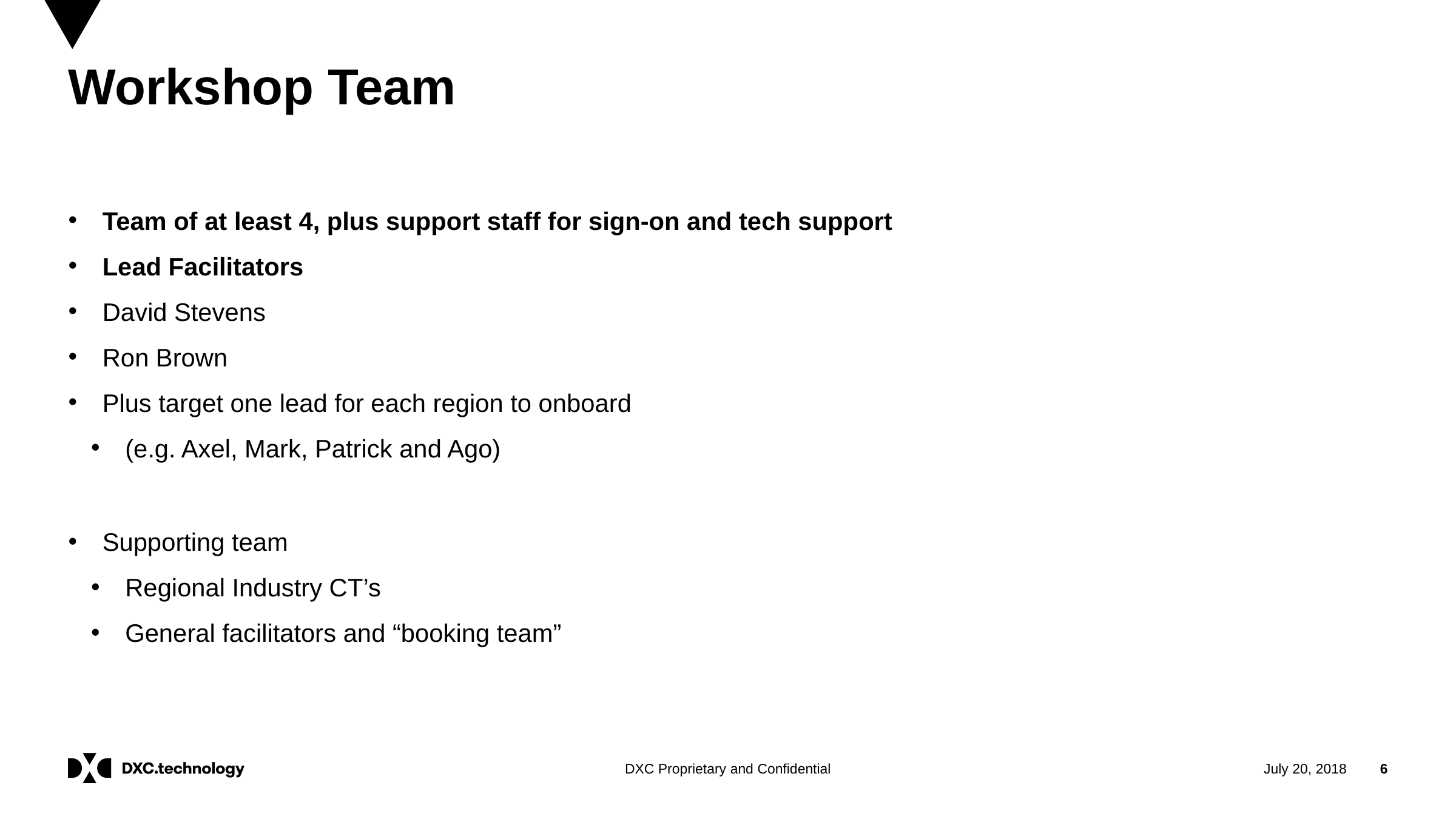

# Workshop Team
Team of at least 4, plus support staff for sign-on and tech support
Lead Facilitators
David Stevens
Ron Brown
Plus target one lead for each region to onboard
(e.g. Axel, Mark, Patrick and Ago)

Supporting team
Regional Industry CT’s
General facilitators and “booking team”